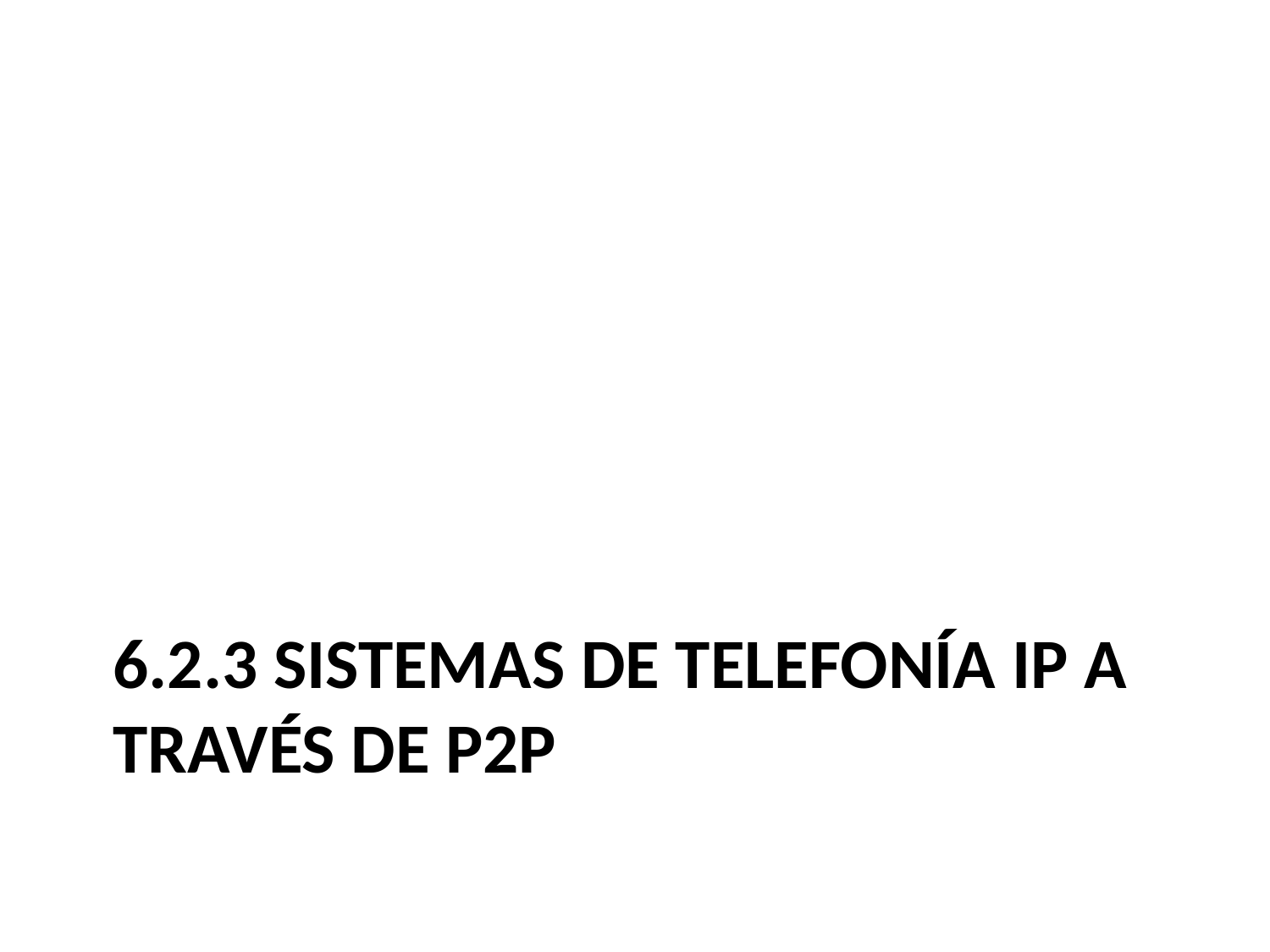

# 6.2.3 Sistemas de telefonía IP a través de P2P